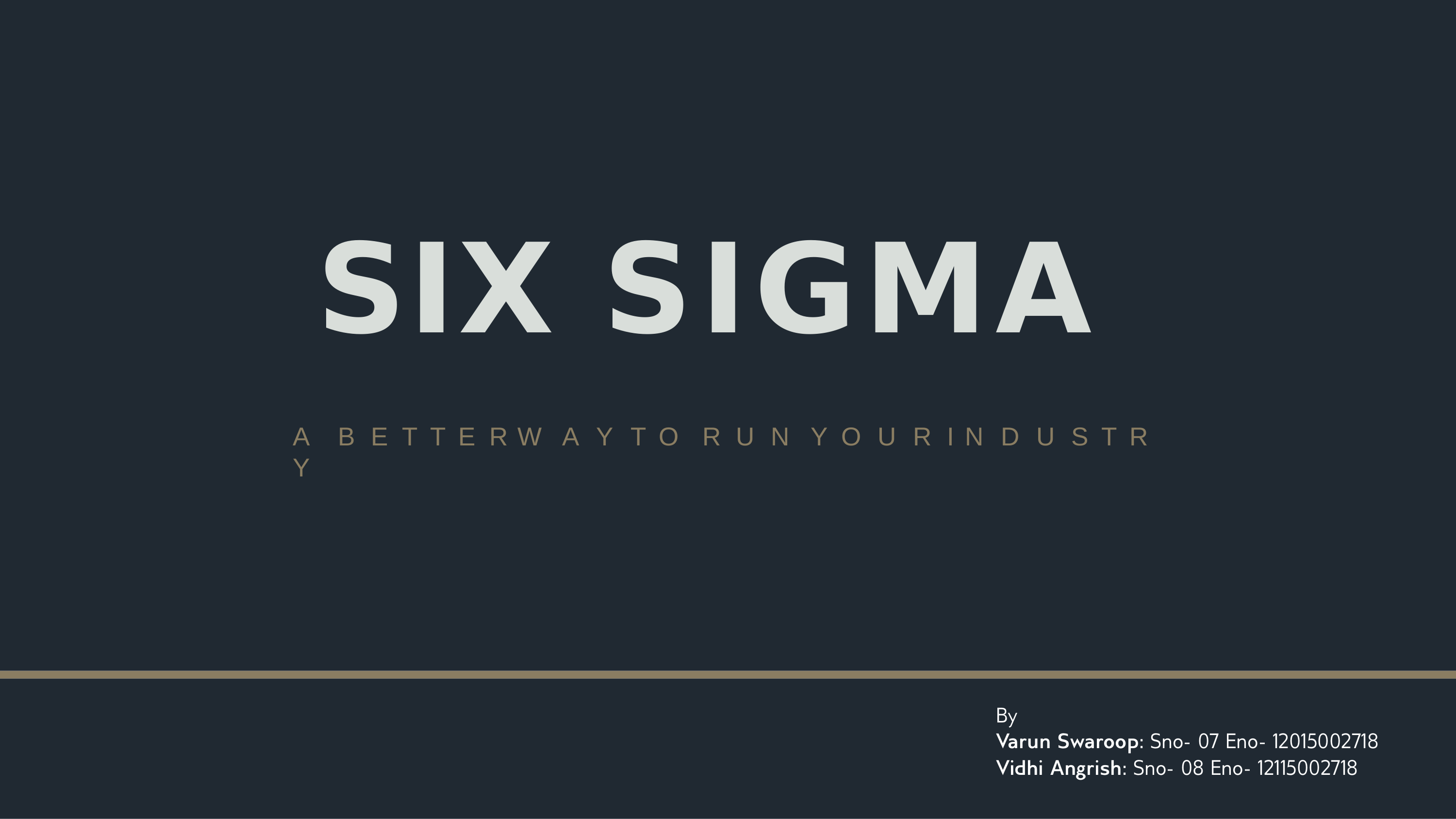

# SIX SIGMA
A	B E T T E R	W A Y	T O	R U N	Y O U R	I N D U S T R Y

By
Varun Swaroop: Sno- 07 Eno- 12015002718
Vidhi Angrish: Sno- 08 Eno- 12115002718